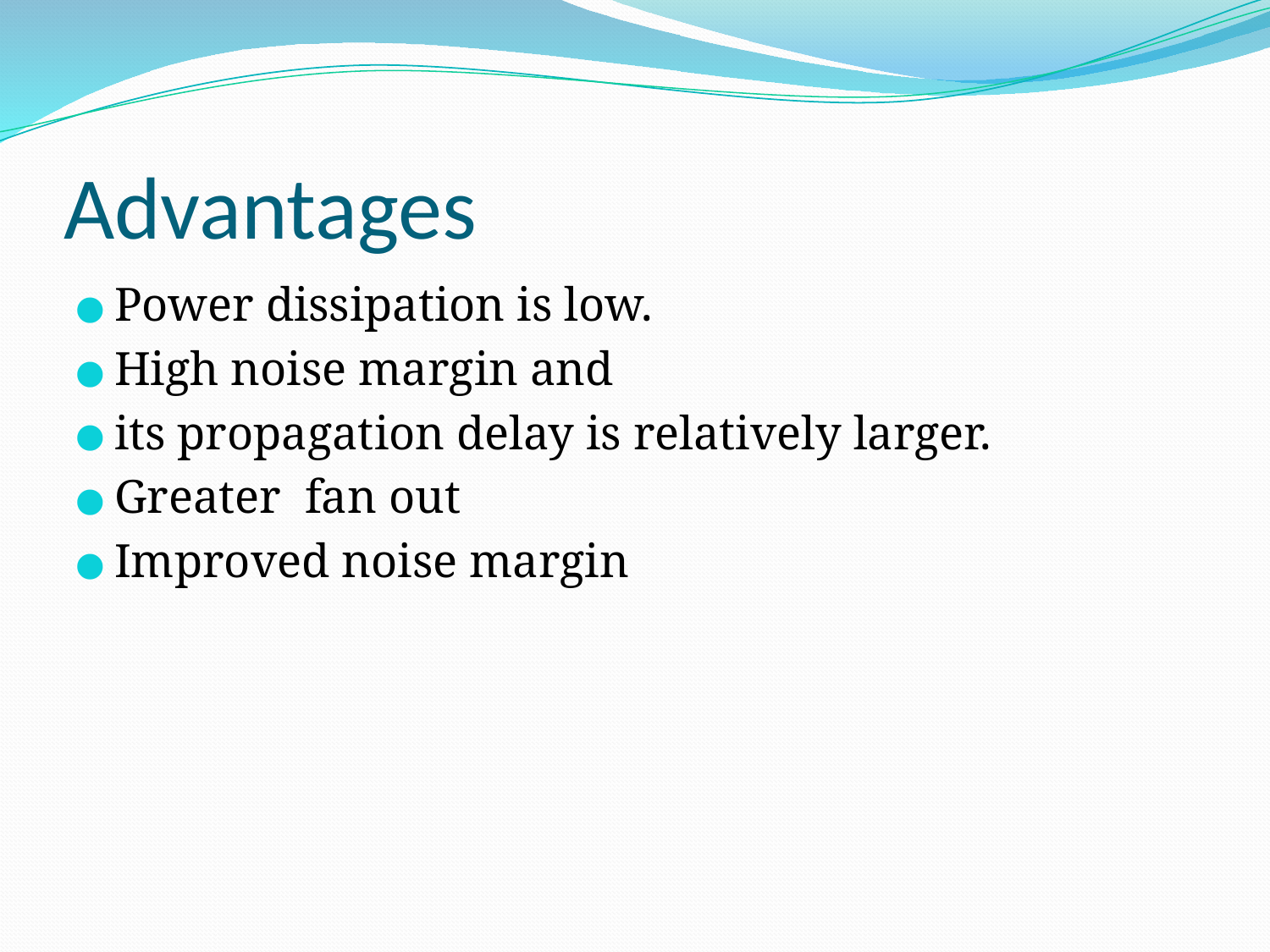

# Advantages
Power dissipation is low.
High noise margin and
its propagation delay is relatively larger.
Greater  fan out
Improved noise margin